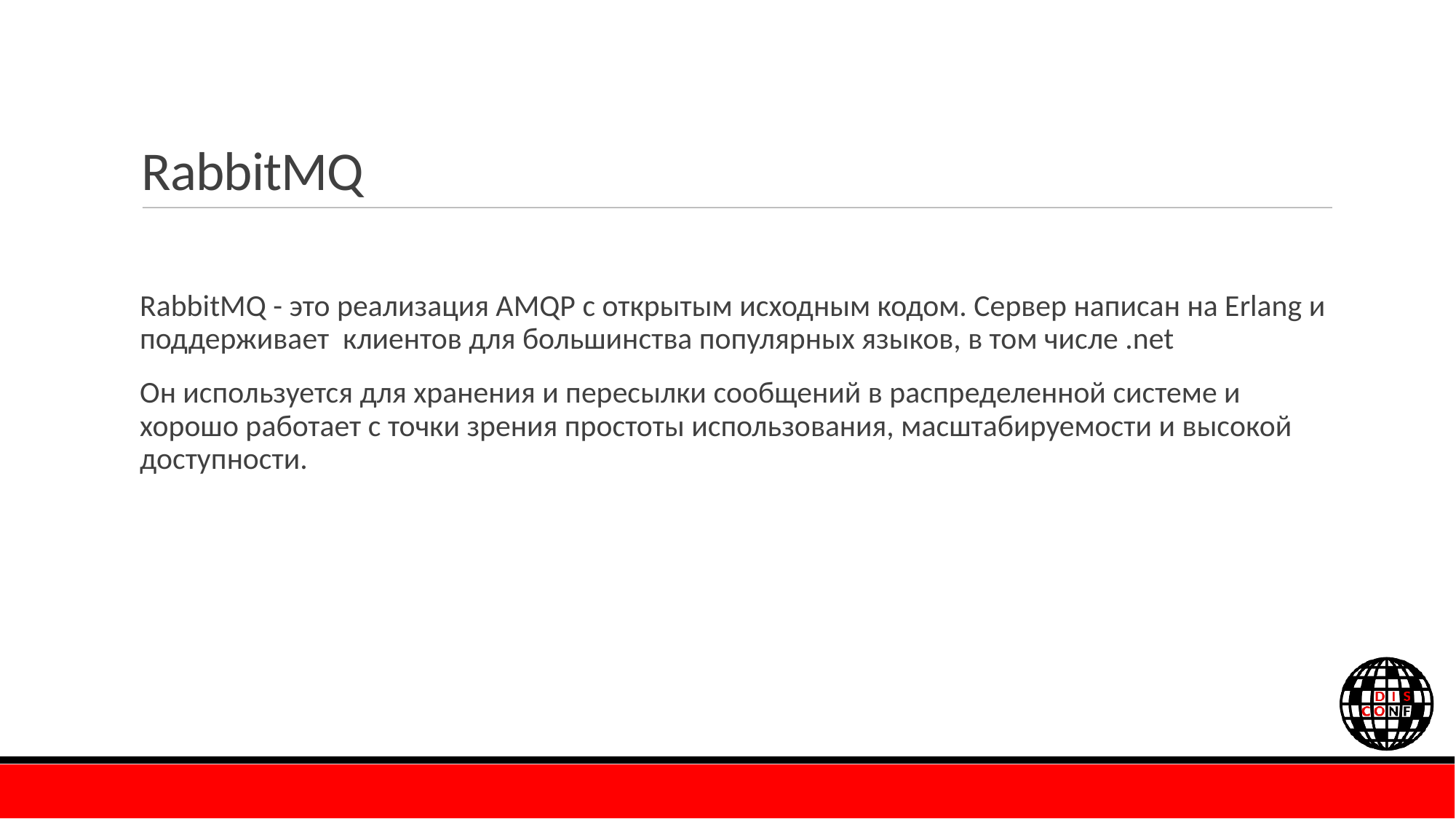

# RabbitMQ
RabbitMQ - это реализация AMQP с открытым исходным кодом. Сервер написан на Erlang и поддерживает  клиентов для большинства популярных языков, в том числе .net
Он используется для хранения и пересылки сообщений в распределенной системе и хорошо работает с точки зрения простоты использования, масштабируемости и высокой доступности.